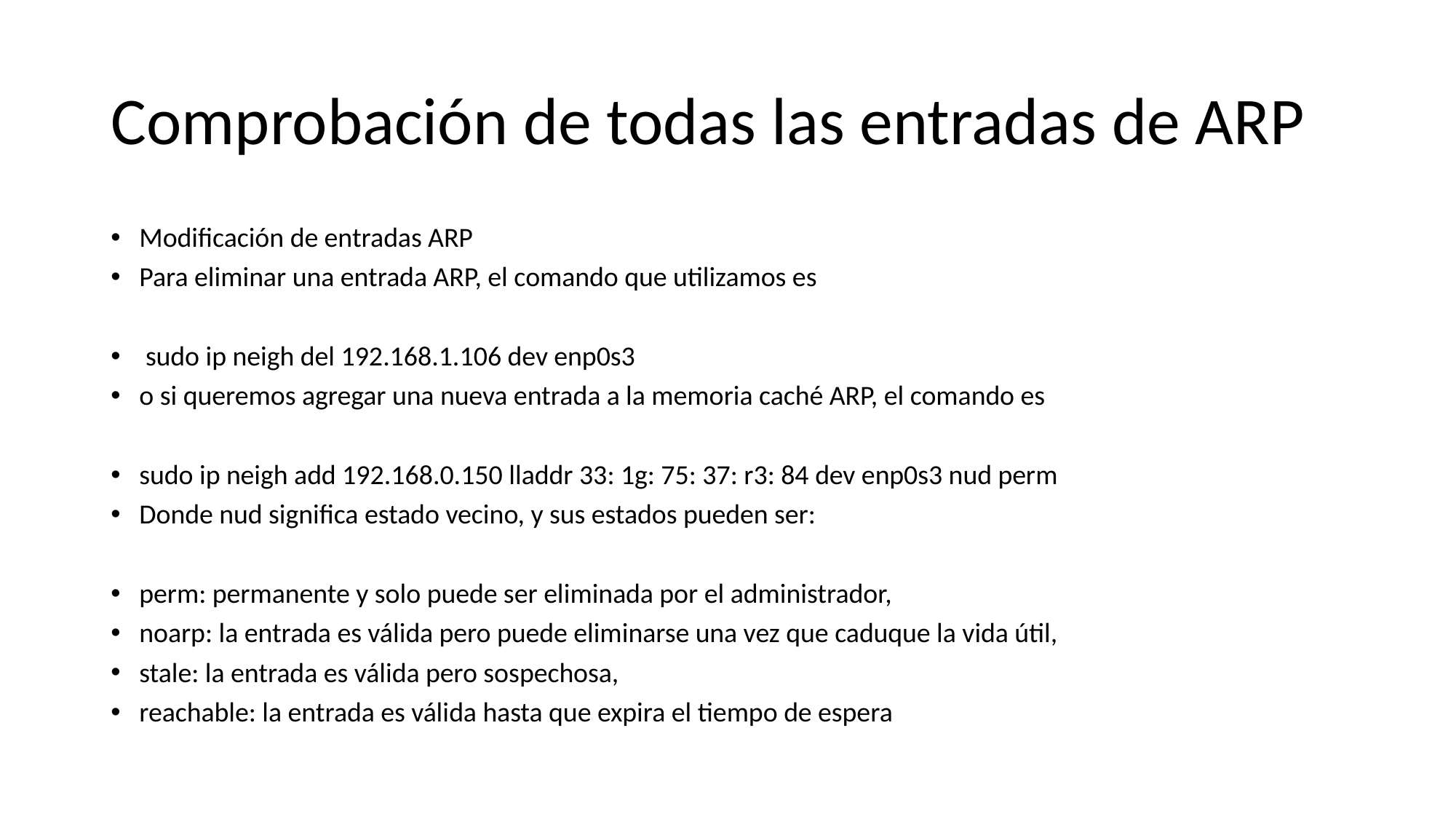

# Comprobación de todas las entradas de ARP
Modificación de entradas ARP
Para eliminar una entrada ARP, el comando que utilizamos es

 sudo ip neigh del 192.168.1.106 dev enp0s3
o si queremos agregar una nueva entrada a la memoria caché ARP, el comando es

sudo ip neigh add 192.168.0.150 lladdr 33: 1g: 75: 37: r3: 84 dev enp0s3 nud perm
Donde nud significa estado vecino, y sus estados pueden ser:

perm: permanente y solo puede ser eliminada por el administrador,
noarp: la entrada es válida pero puede eliminarse una vez que caduque la vida útil,
stale: la entrada es válida pero sospechosa,
reachable: la entrada es válida hasta que expira el tiempo de espera